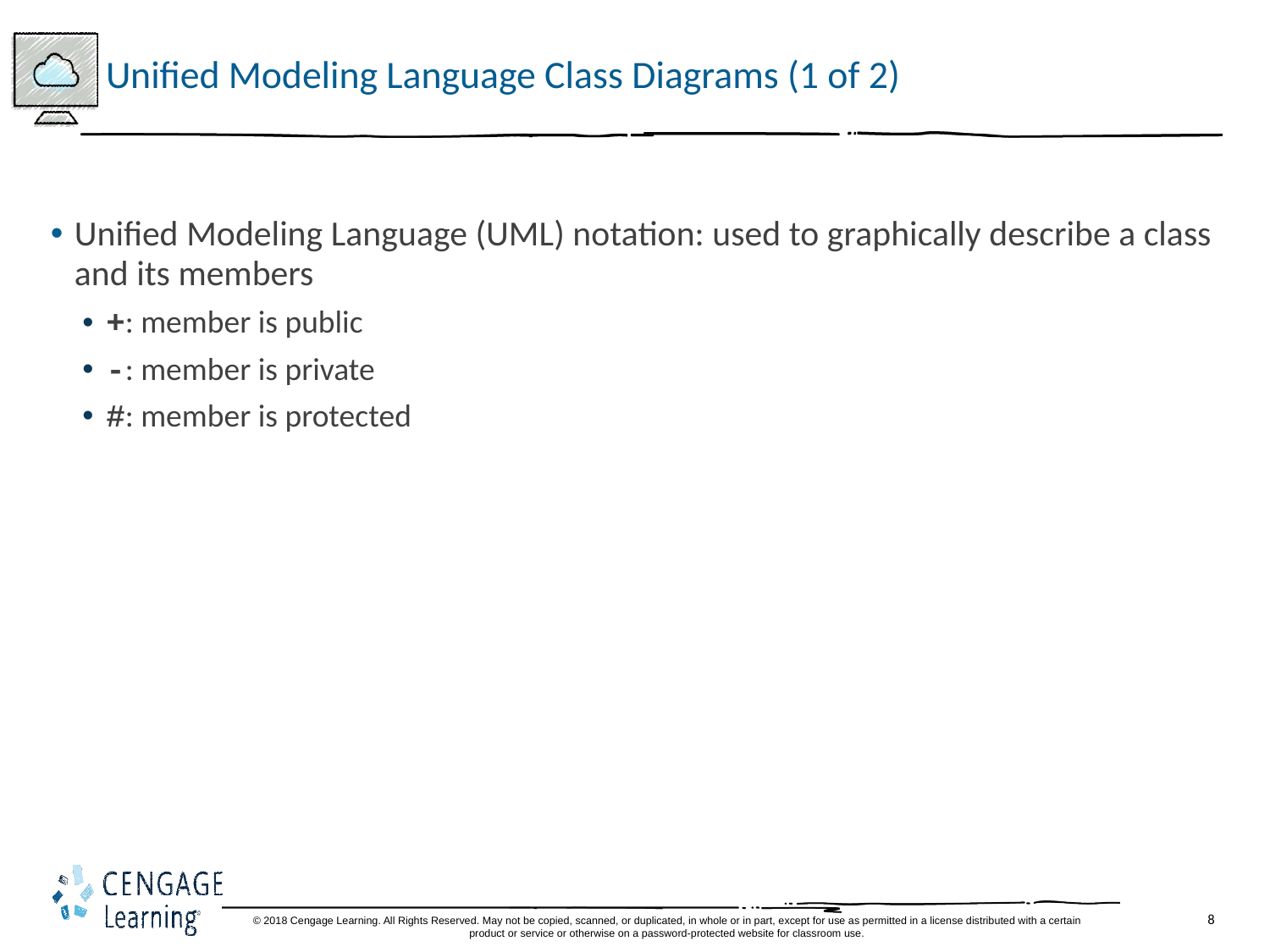

# Unified Modeling Language Class Diagrams (1 of 2)
Unified Modeling Language (UML) notation: used to graphically describe a class and its members
+: member is public
-: member is private
#: member is protected